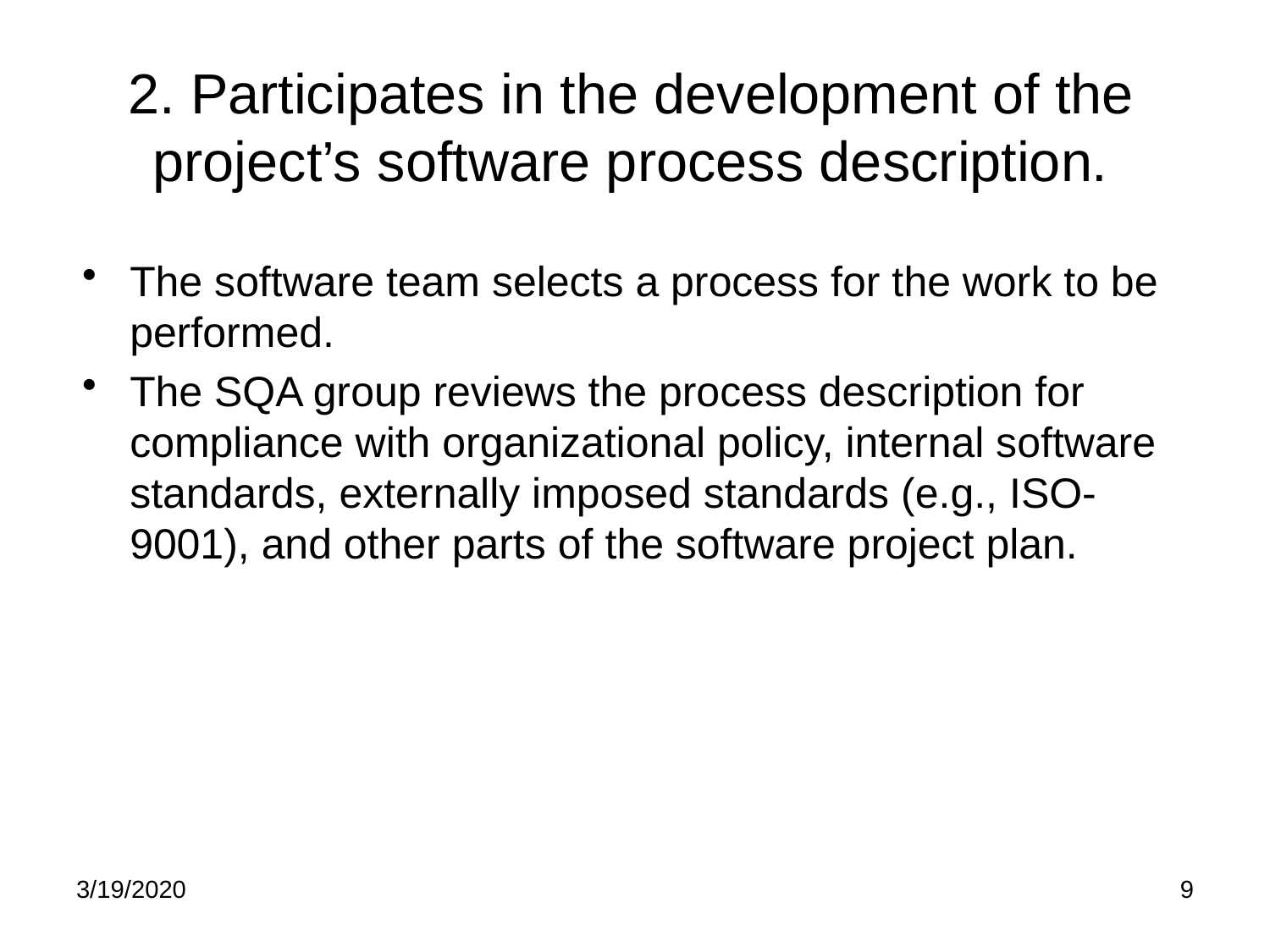

# 2. Participates in the development of the project’s software process description.
The software team selects a process for the work to be performed.
The SQA group reviews the process description for compliance with organizational policy, internal software standards, externally imposed standards (e.g., ISO-9001), and other parts of the software project plan.

3/19/2020
9